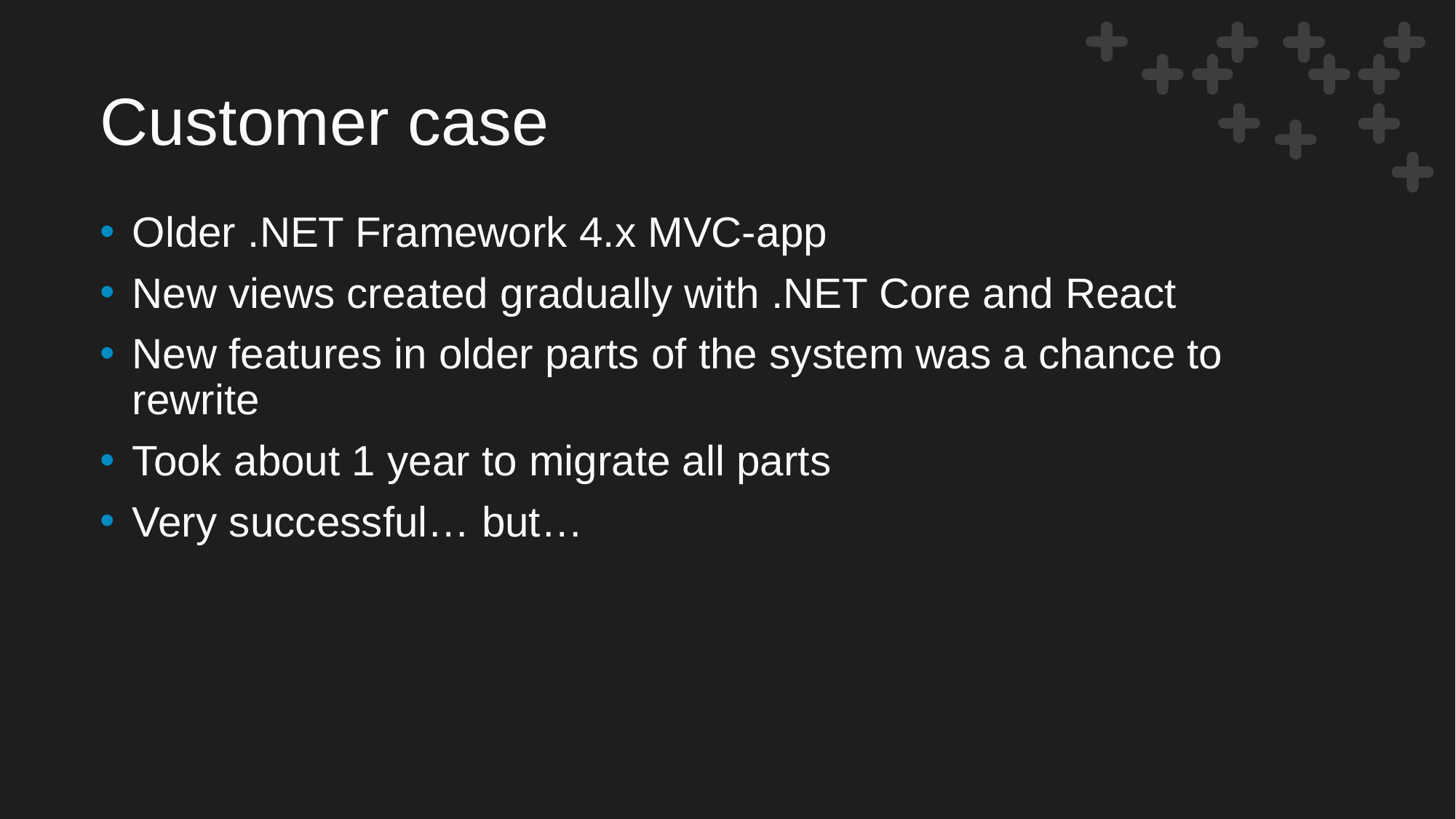

# Customer case
Older .NET Framework 4.x MVC-app
New views created gradually with .NET Core and React
New features in older parts of the system was a chance to rewrite
Took about 1 year to migrate all parts
Very successful… but…